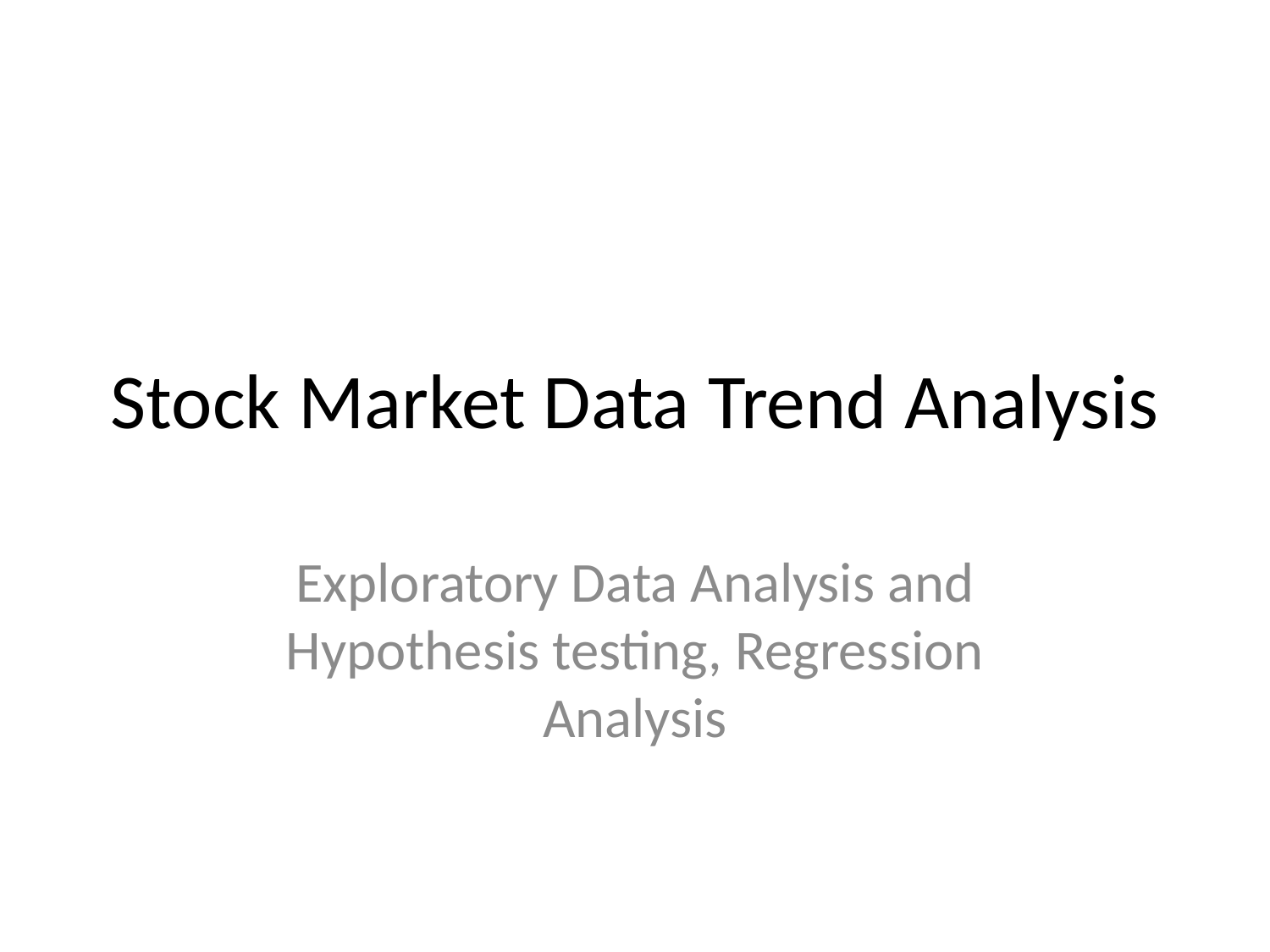

# Stock Market Data Trend Analysis
Exploratory Data Analysis and Hypothesis testing, Regression Analysis